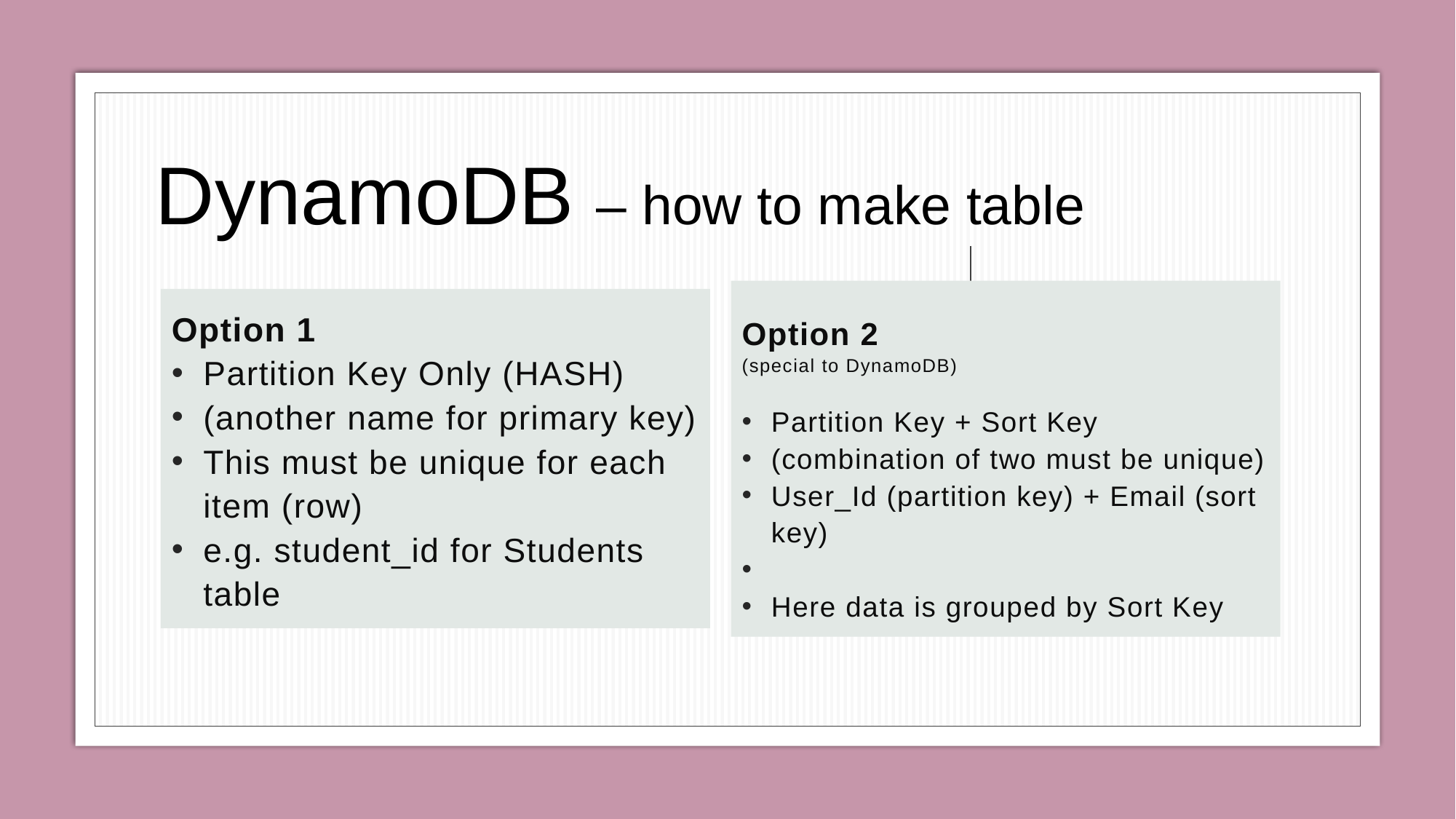

DynamoDB – how to make table

Option 2
(special to DynamoDB)

Partition Key + Sort Key
(combination of two must be unique)
User_Id (partition key) + Email (sort key)

Here data is grouped by Sort Key
Option 1
Partition Key Only (HASH)
(another name for primary key)
This must be unique for each item (row)
e.g. student_id for Students table